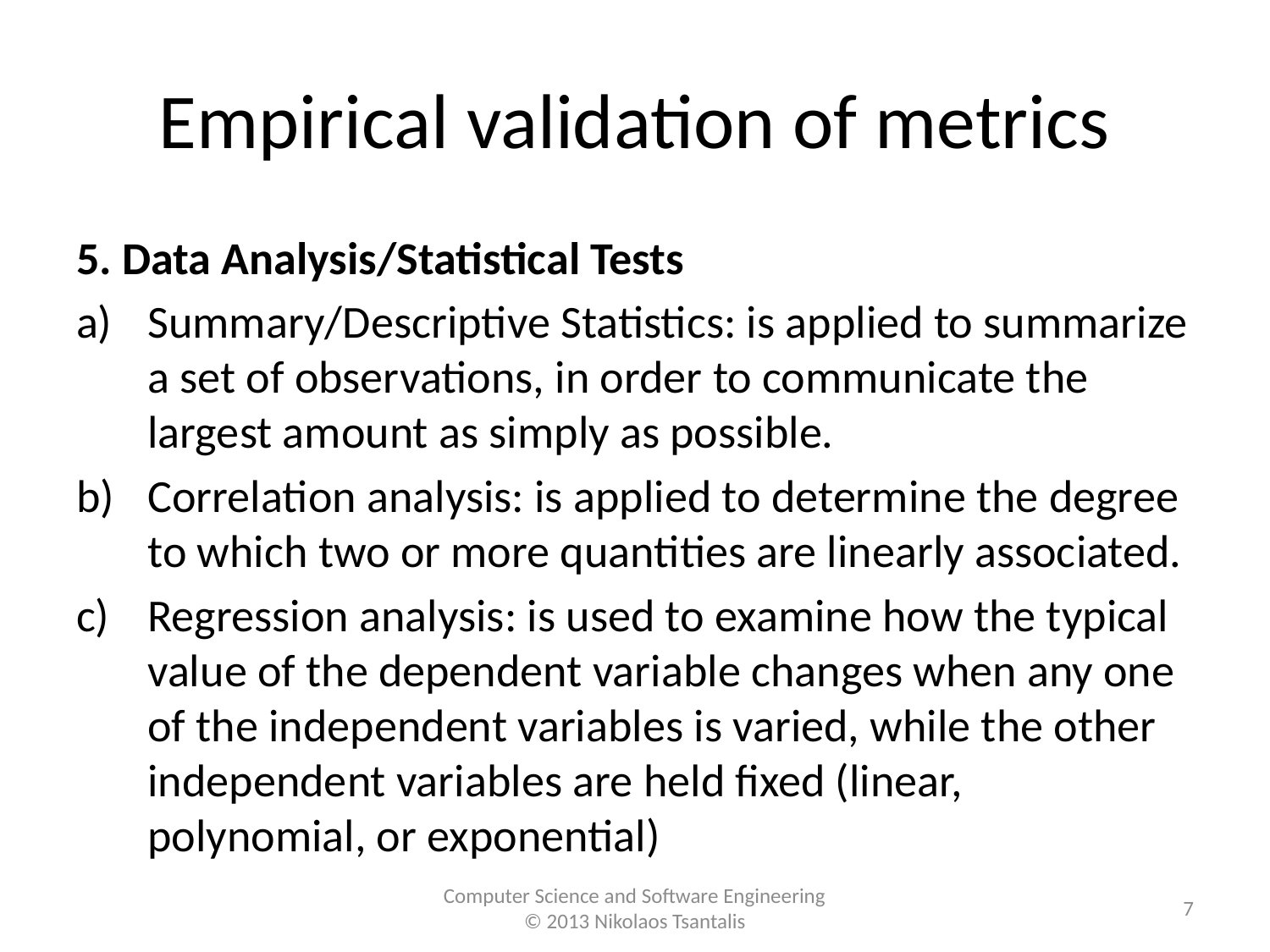

# Empirical validation of metrics
5. Data Analysis/Statistical Tests
Summary/Descriptive Statistics: is applied to summarize a set of observations, in order to communicate the largest amount as simply as possible.
Correlation analysis: is applied to determine the degree to which two or more quantities are linearly associated.
Regression analysis: is used to examine how the typical value of the dependent variable changes when any one of the independent variables is varied, while the other independent variables are held fixed (linear, polynomial, or exponential)
7